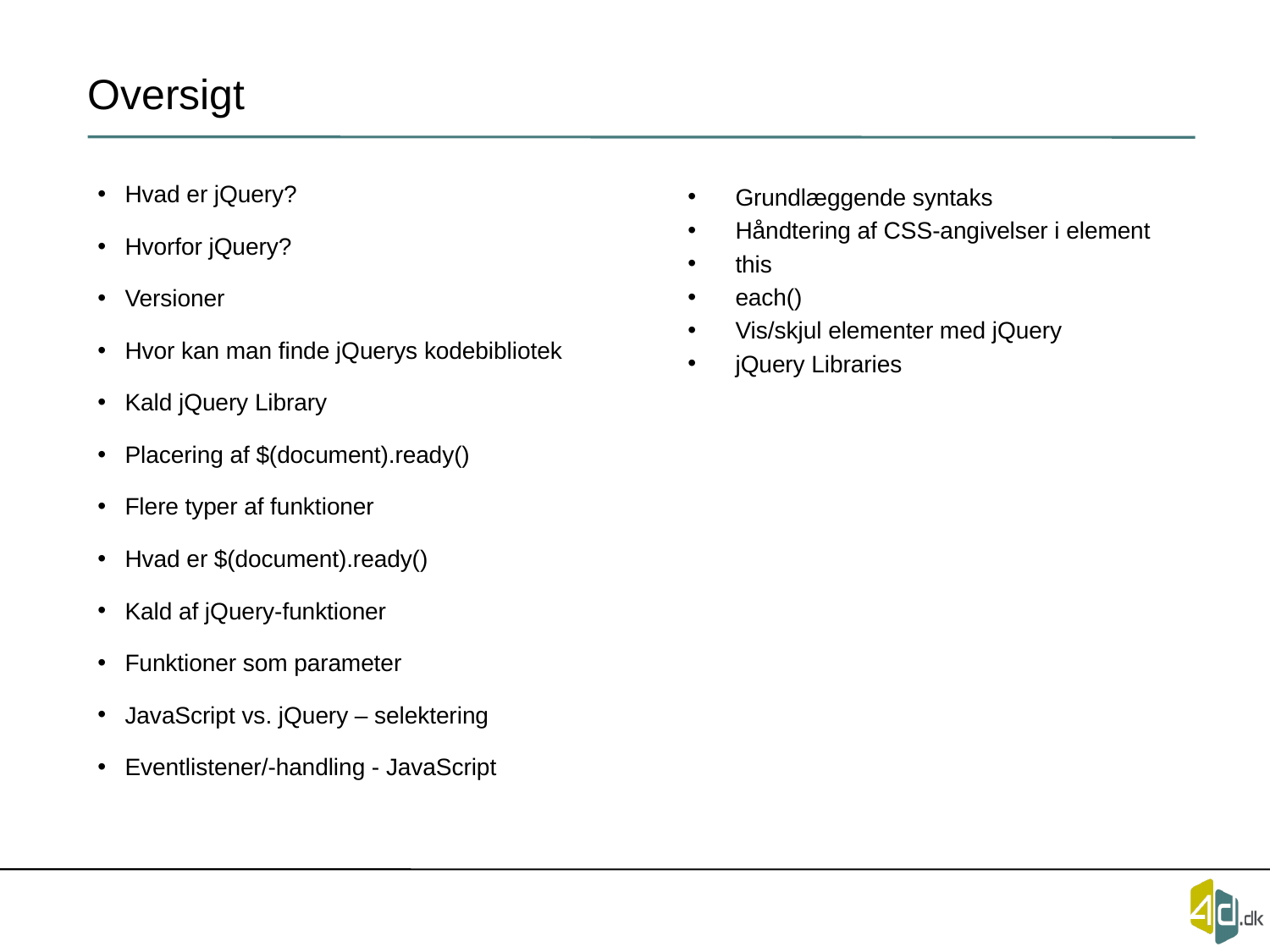

# Oversigt
Hvad er jQuery?
Hvorfor jQuery?
Versioner
Hvor kan man finde jQuerys kodebibliotek
Kald jQuery Library
Placering af $(document).ready()
Flere typer af funktioner
Hvad er $(document).ready()
Kald af jQuery-funktioner
Funktioner som parameter
JavaScript vs. jQuery – selektering
Eventlistener/-handling - JavaScript

Grundlæggende syntaks
Håndtering af CSS-angivelser i element
this
each()
Vis/skjul elementer med jQuery
jQuery Libraries